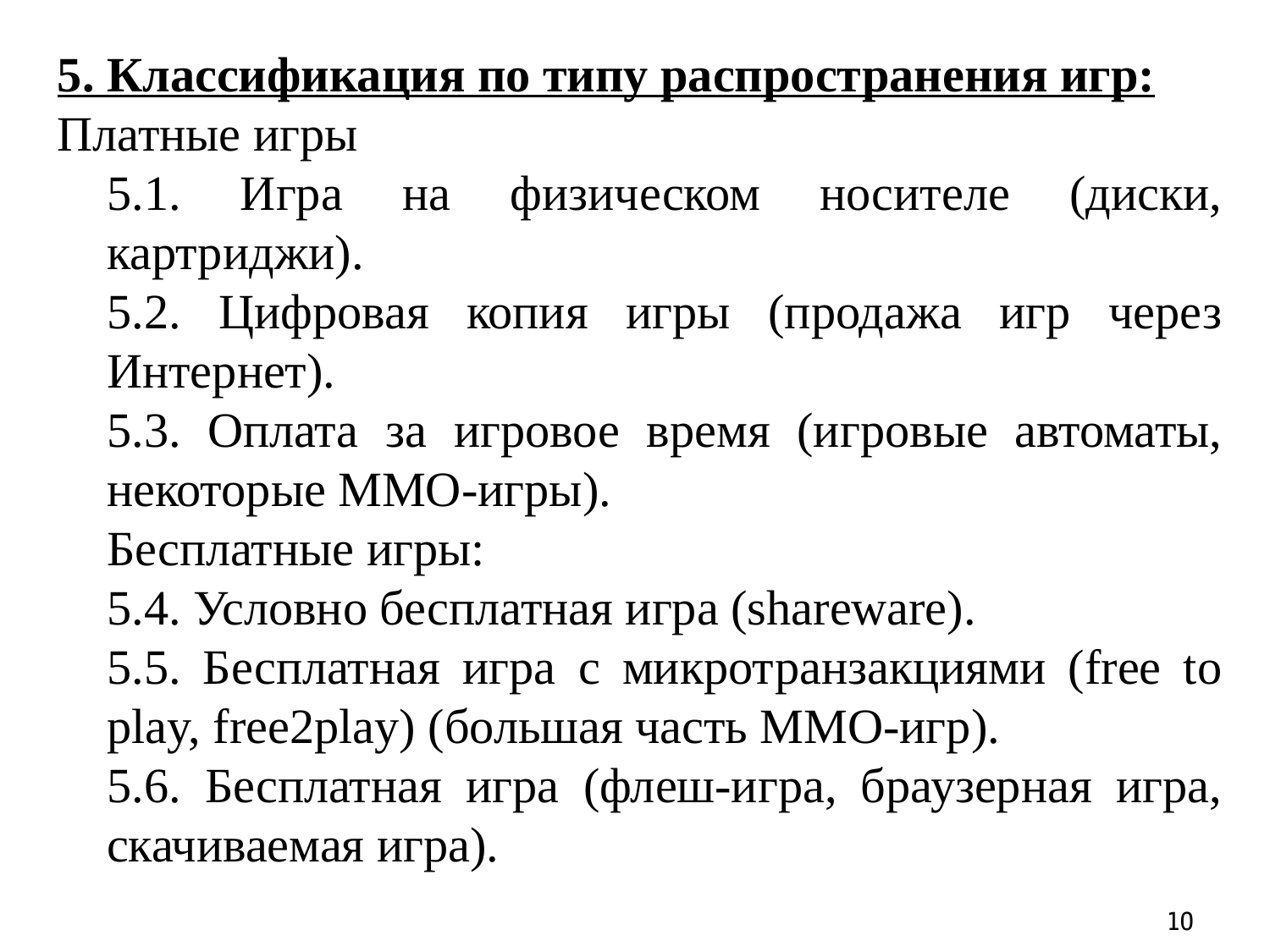

5. Классификация по типу распространения игр:
Платные игры
5.1. Игра на физическом носителе (диски, картриджи).
5.2. Цифровая копия игры (продажа игр через Интернет).
5.3. Оплата за игровое время (игровые автоматы, некоторые MMO-игры).
Бесплатные игры:
5.4. Условно бесплатная игра (shareware).
5.5. Бесплатная игра с микротранзакциями (free to play, free2play) (большая часть MMO-игр).
5.6. Бесплатная игра (флеш-игра, браузерная игра, скачиваемая игра).
10